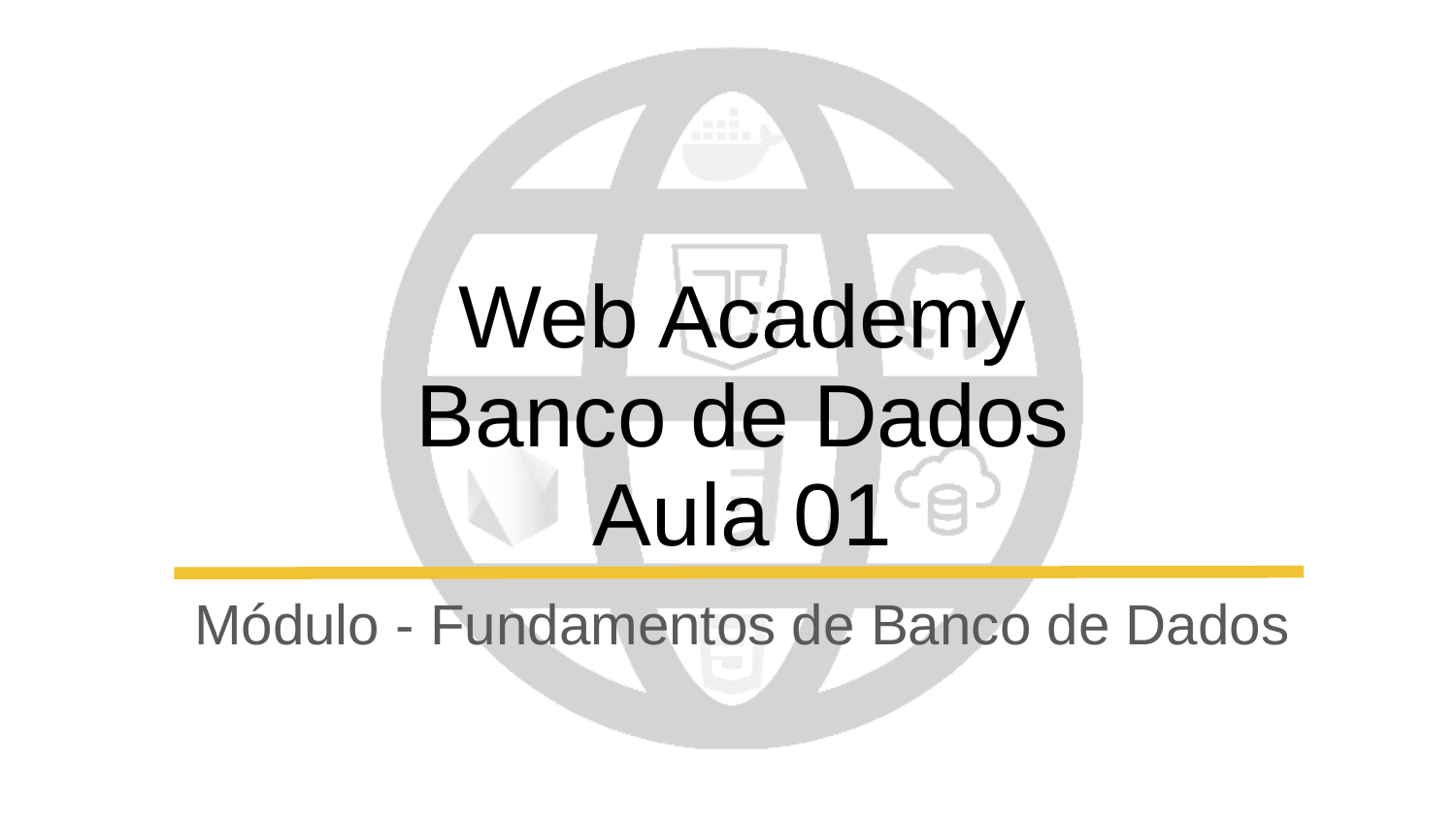

# Web Academy
Banco de Dados
Aula 01
Módulo - Fundamentos de Banco de Dados